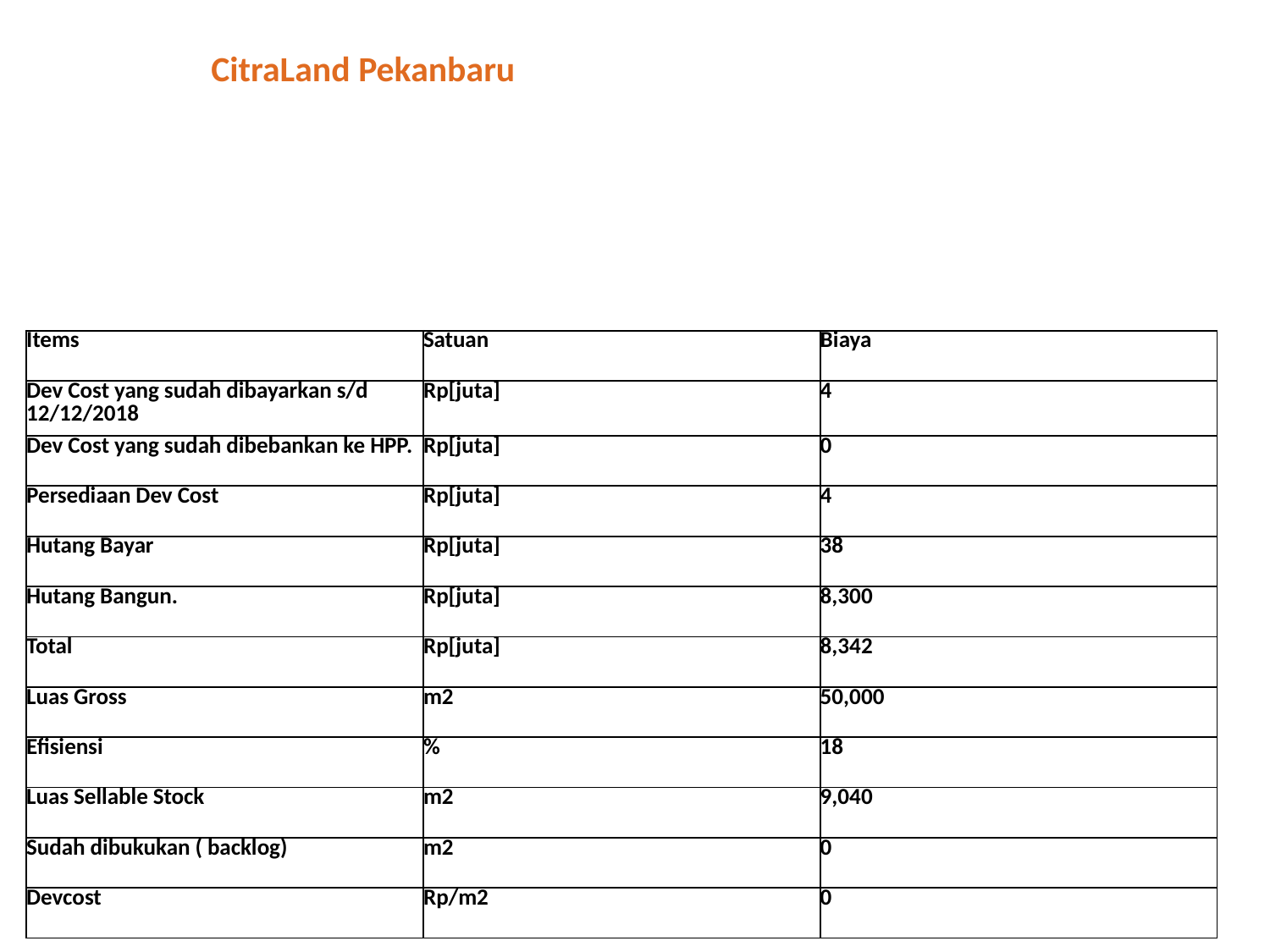

CitraLand Pekanbaru
| Items | Satuan | Biaya |
| --- | --- | --- |
| Dev Cost yang sudah dibayarkan s/d 12/12/2018 | Rp[juta] | 4 |
| Dev Cost yang sudah dibebankan ke HPP. | Rp[juta] | 0 |
| Persediaan Dev Cost | Rp[juta] | 4 |
| Hutang Bayar | Rp[juta] | 38 |
| Hutang Bangun. | Rp[juta] | 8,300 |
| Total | Rp[juta] | 8,342 |
| Luas Gross | m2 | 50,000 |
| Efisiensi | % | 18 |
| Luas Sellable Stock | m2 | 9,040 |
| Sudah dibukukan ( backlog) | m2 | 0 |
| Devcost | Rp/m2 | 0 |